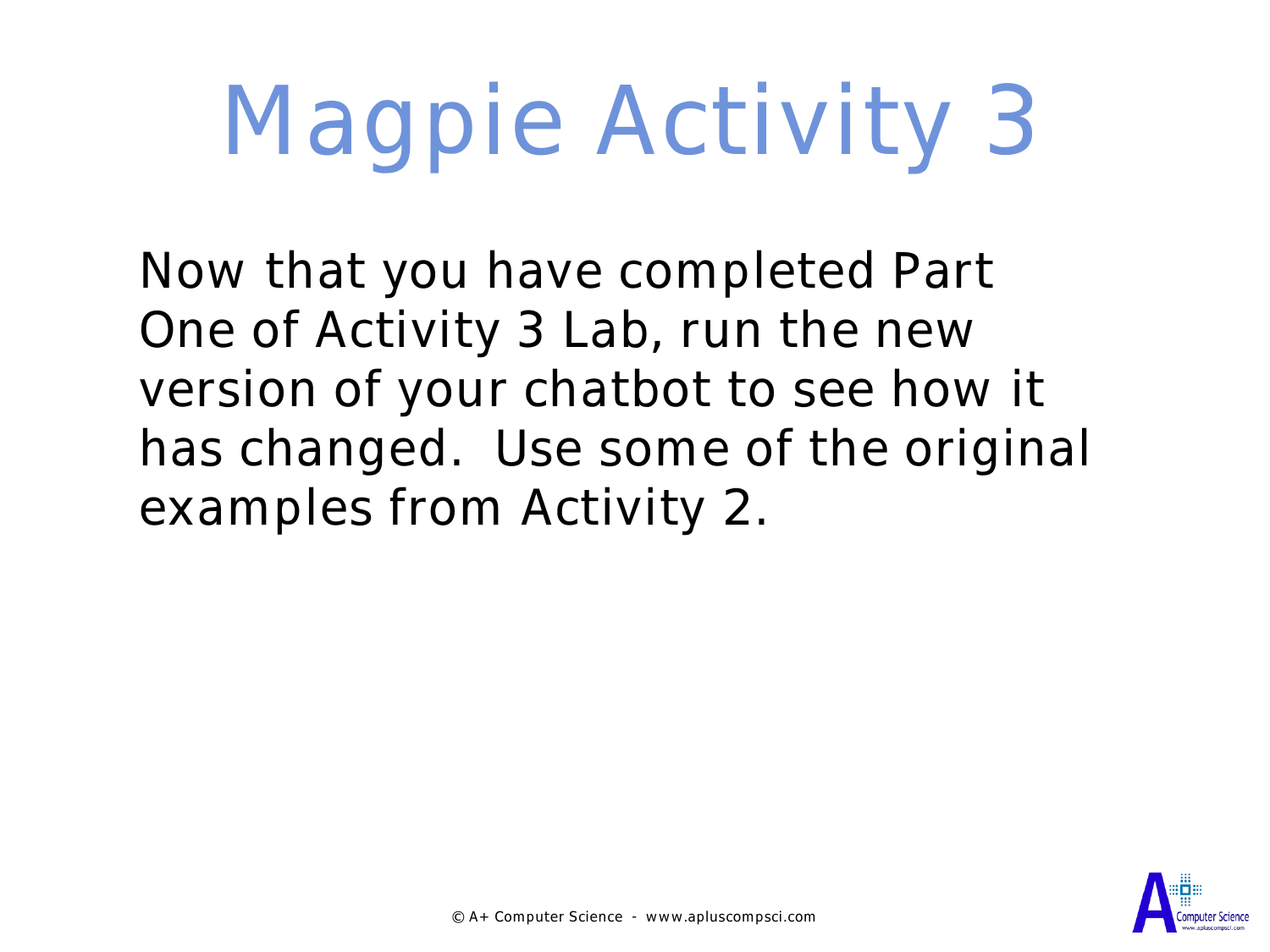

Magpie Activity 3
Now that you have completed Part One of Activity 3 Lab, run the new version of your chatbot to see how it has changed.  Use some of the original examples from Activity 2.

© A+ Computer Science  -  www.apluscompsci.com